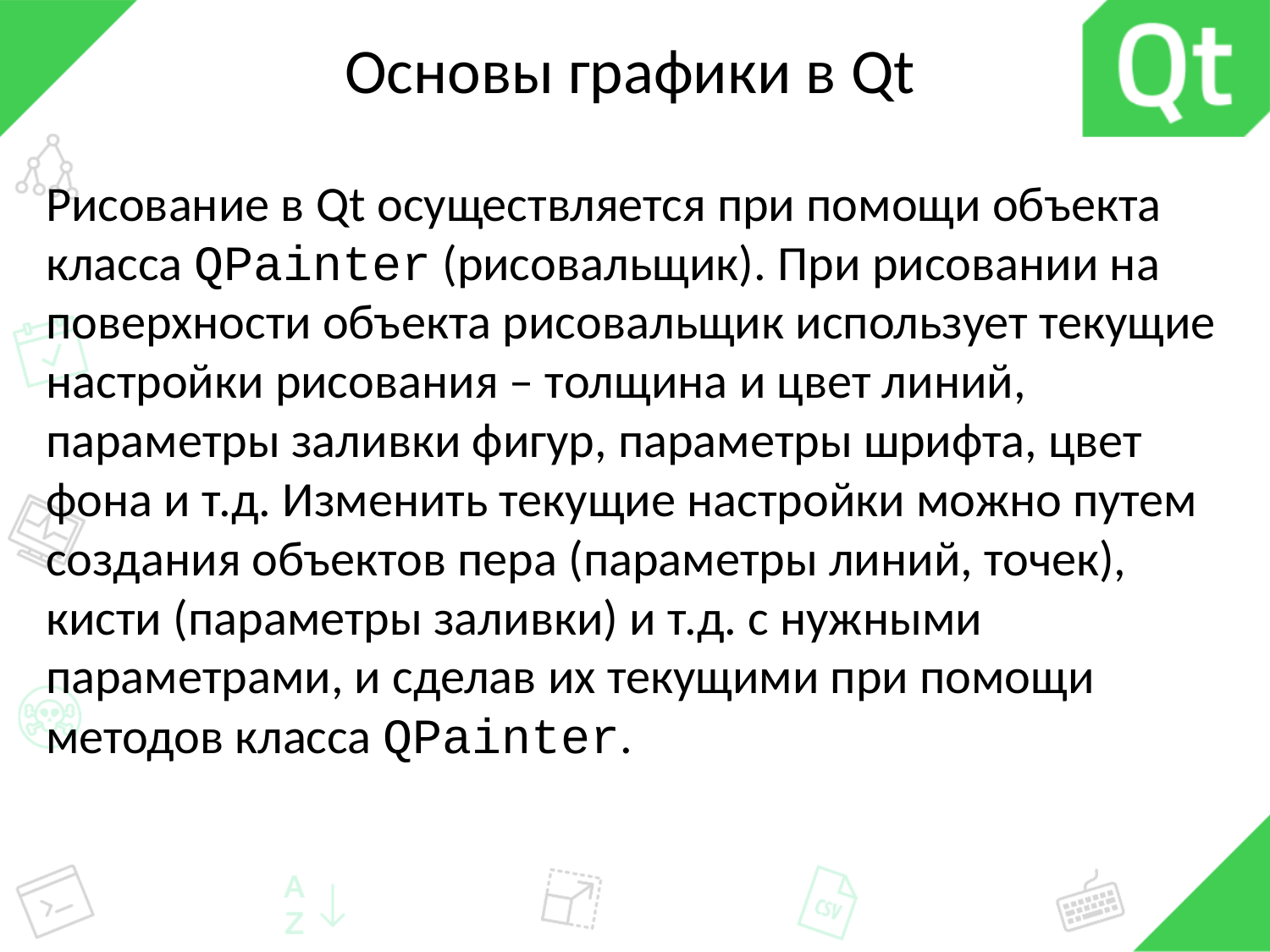

# Основы графики в Qt

Рисование в Qt осуществляется при помощи объекта класса QPainter (рисовальщик). При рисовании на поверхности объекта рисовальщик использует текущие настройки рисования – толщина и цвет линий, параметры заливки фигур, параметры шрифта, цвет фона и т.д. Изменить текущие настройки можно путем создания объектов пера (параметры линий, точек), кисти (параметры заливки) и т.д. с нужными параметрами, и сделав их текущими при помощи методов класса QPainter.